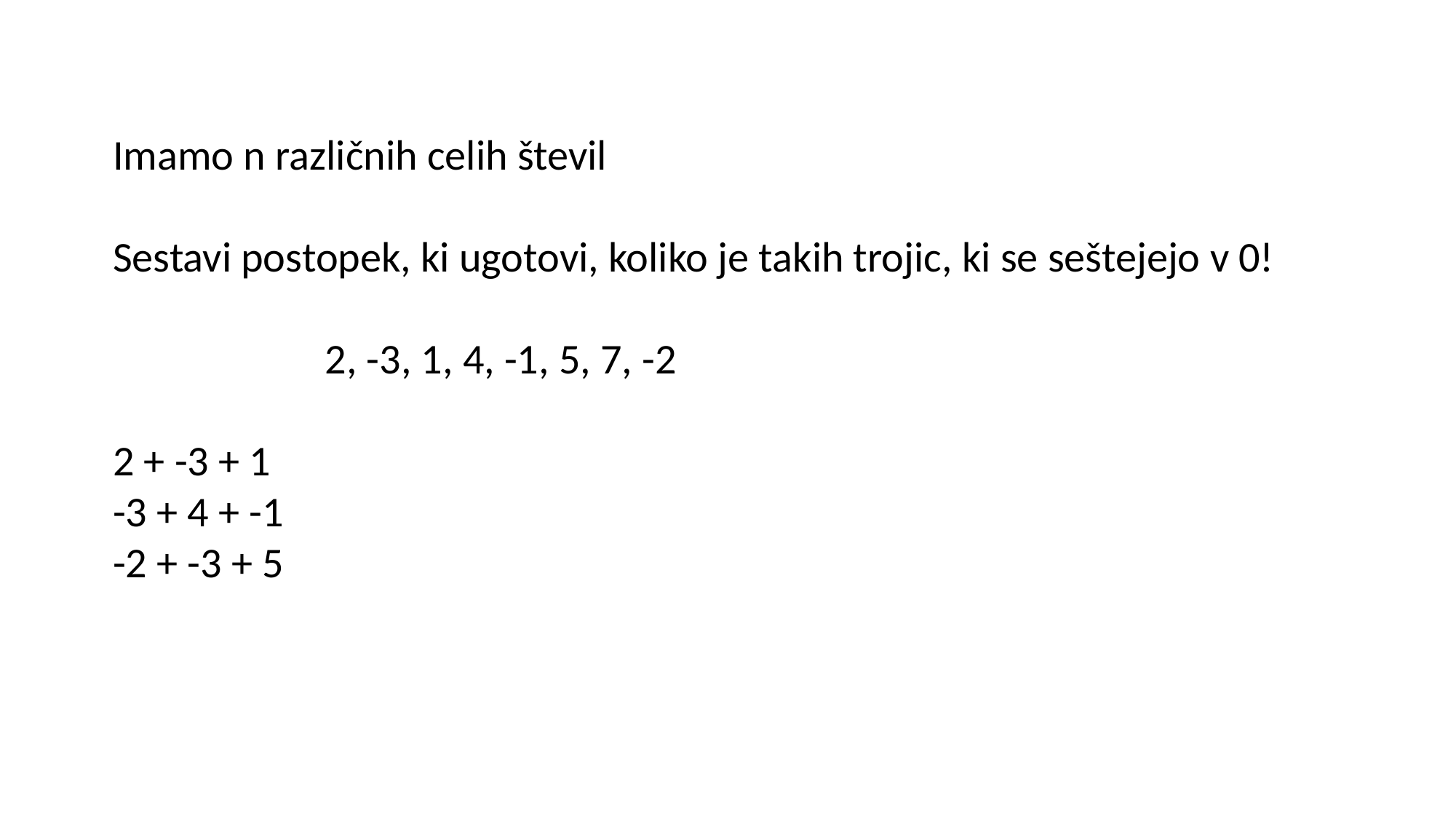

Imamo n različnih celih števil

Sestavi postopek, ki ugotovi, koliko je takih trojic, ki se seštejejo v 0!

                      2, -3, 1, 4, -1, 5, 7, -2

2 + -3 + 1
-3 + 4 + -1
-2 + -3 + 5